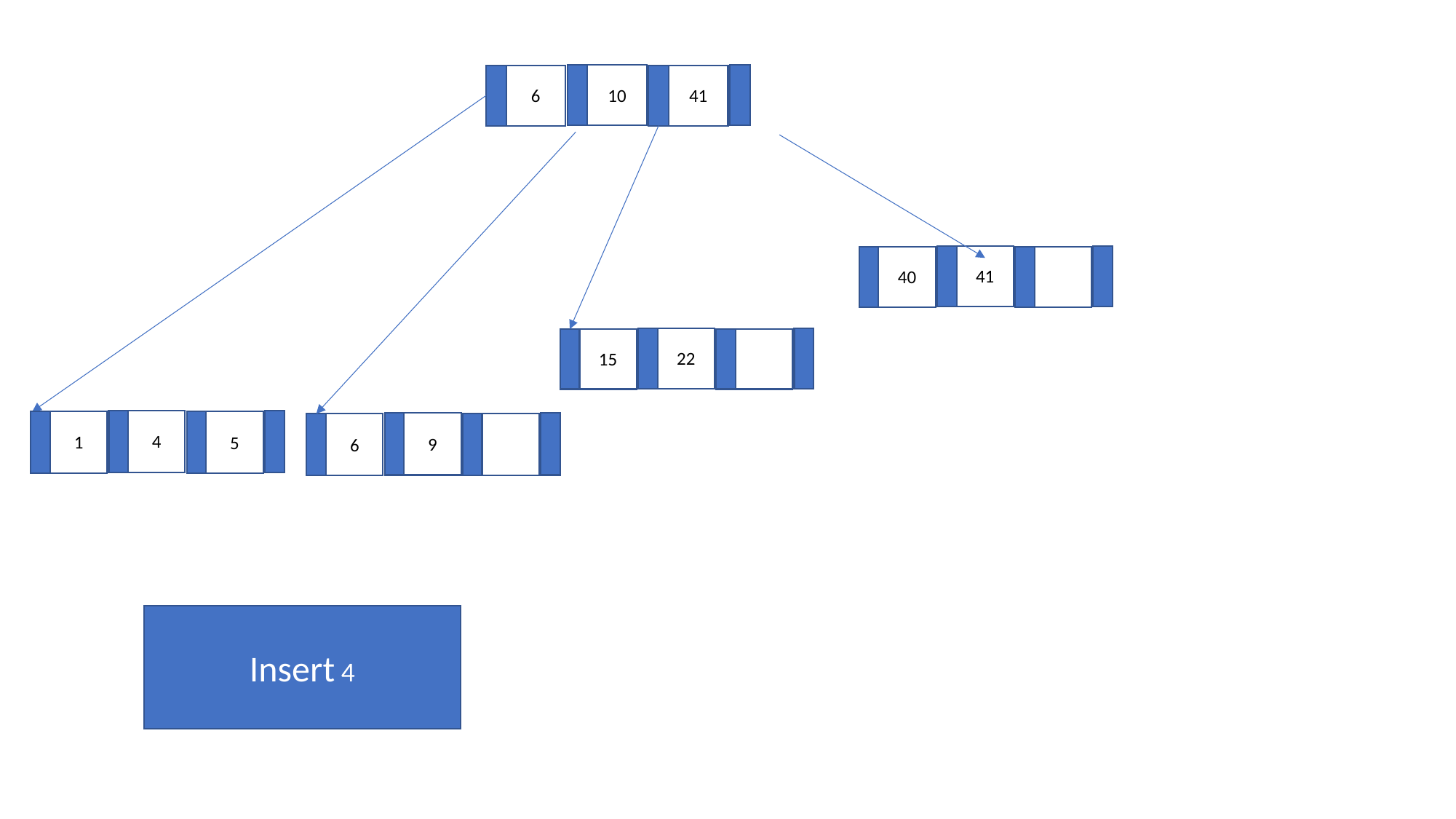

10

41
6

41

40

22

15

5

4

1

9

6
Insert 4